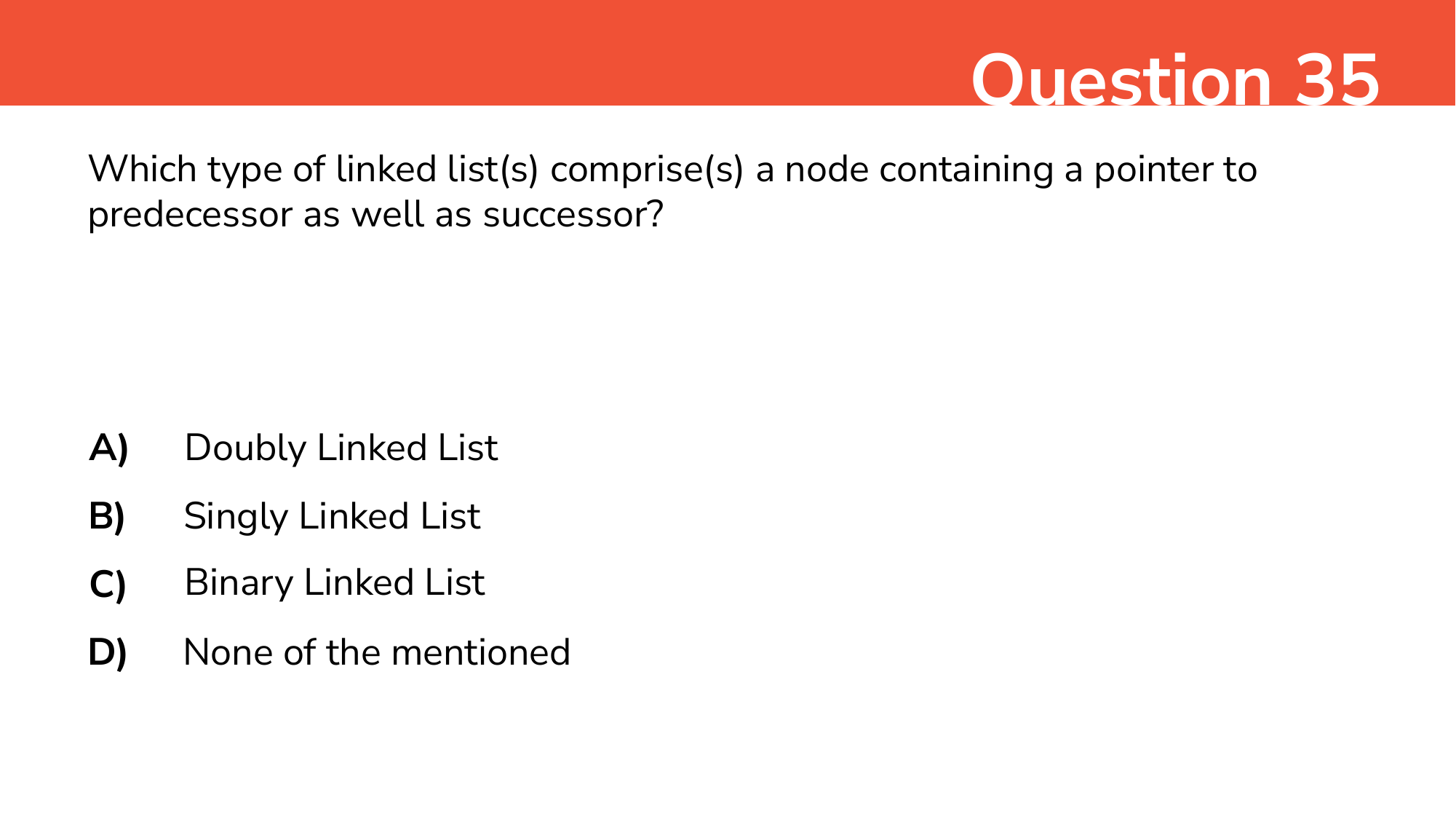

Question 35
Which type of linked list(s) comprise(s) a node containing a pointer to predecessor as well as successor?
A)
Doubly Linked List
B)
Singly Linked List
Binary Linked List
C)
D)
None of the mentioned